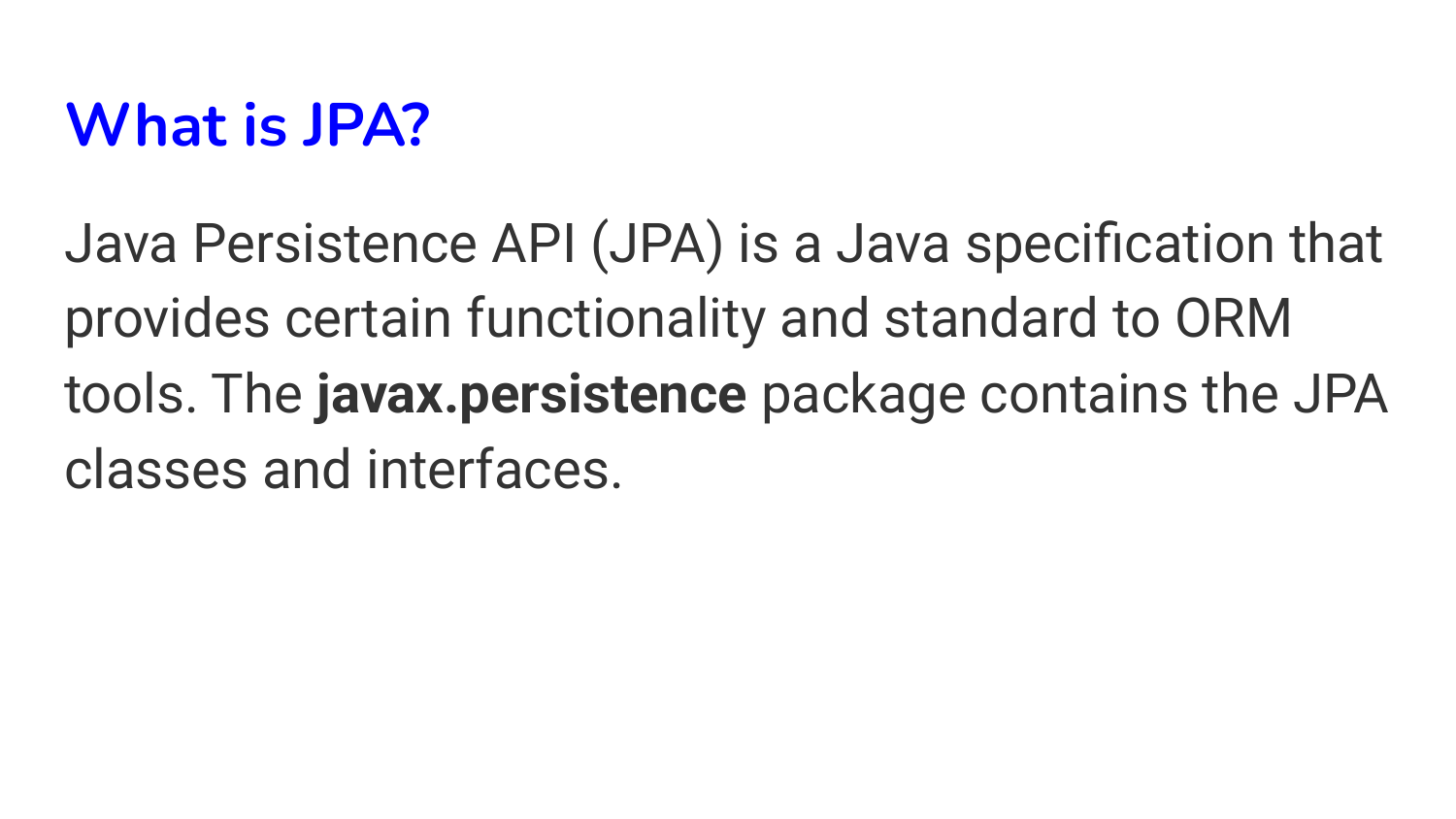

# What is JPA?
Java Persistence API (JPA) is a Java specification that provides certain functionality and standard to ORM tools. The javax.persistence package contains the JPA classes and interfaces.